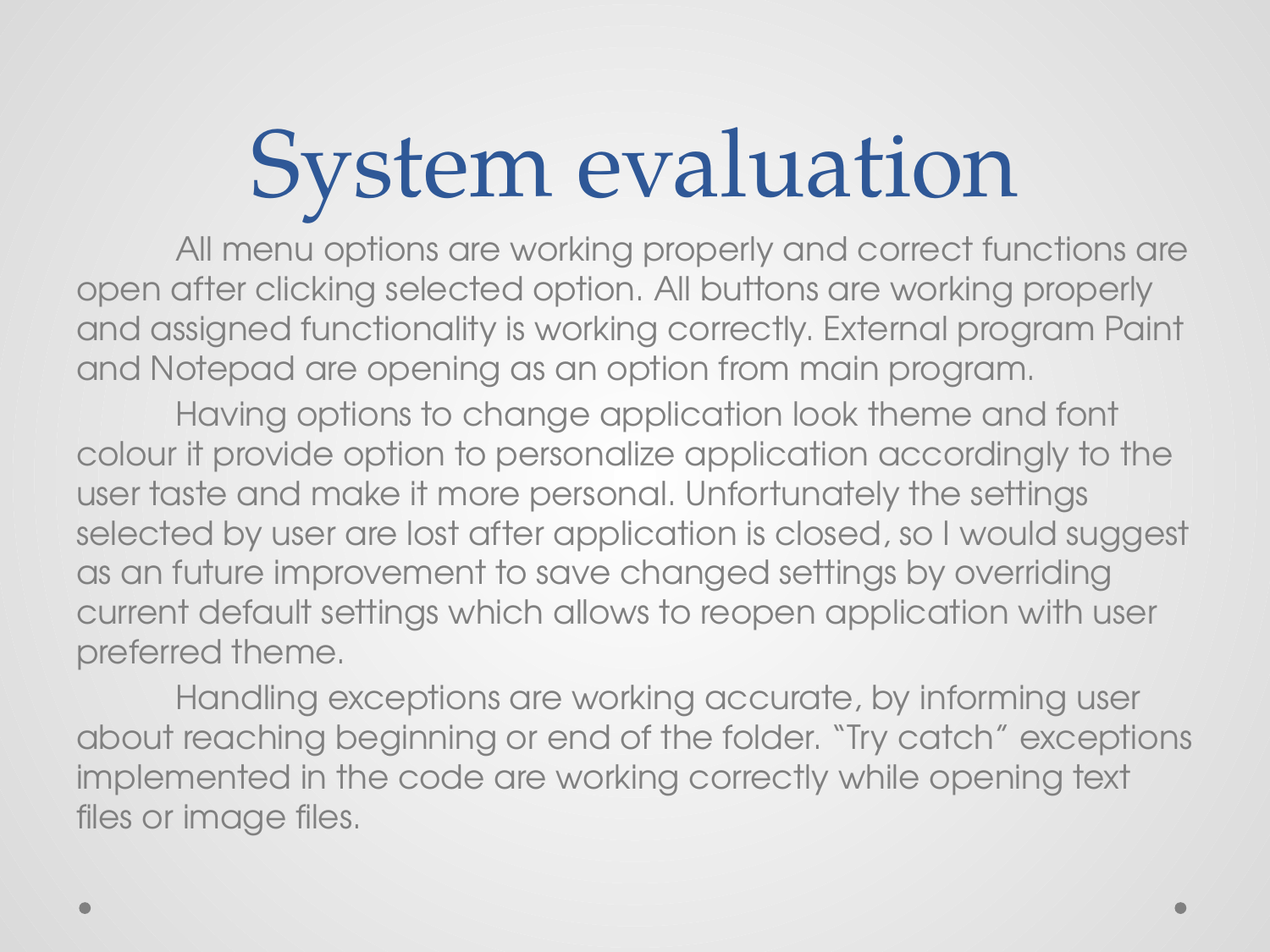

# System evaluation
	All menu options are working properly and correct functions are open after clicking selected option. All buttons are working properly and assigned functionality is working correctly. External program Paint and Notepad are opening as an option from main program.
	Having options to change application look theme and font colour it provide option to personalize application accordingly to the user taste and make it more personal. Unfortunately the settings selected by user are lost after application is closed, so I would suggest as an future improvement to save changed settings by overriding current default settings which allows to reopen application with user preferred theme.
	Handling exceptions are working accurate, by informing user about reaching beginning or end of the folder. “Try catch” exceptions implemented in the code are working correctly while opening text files or image files.